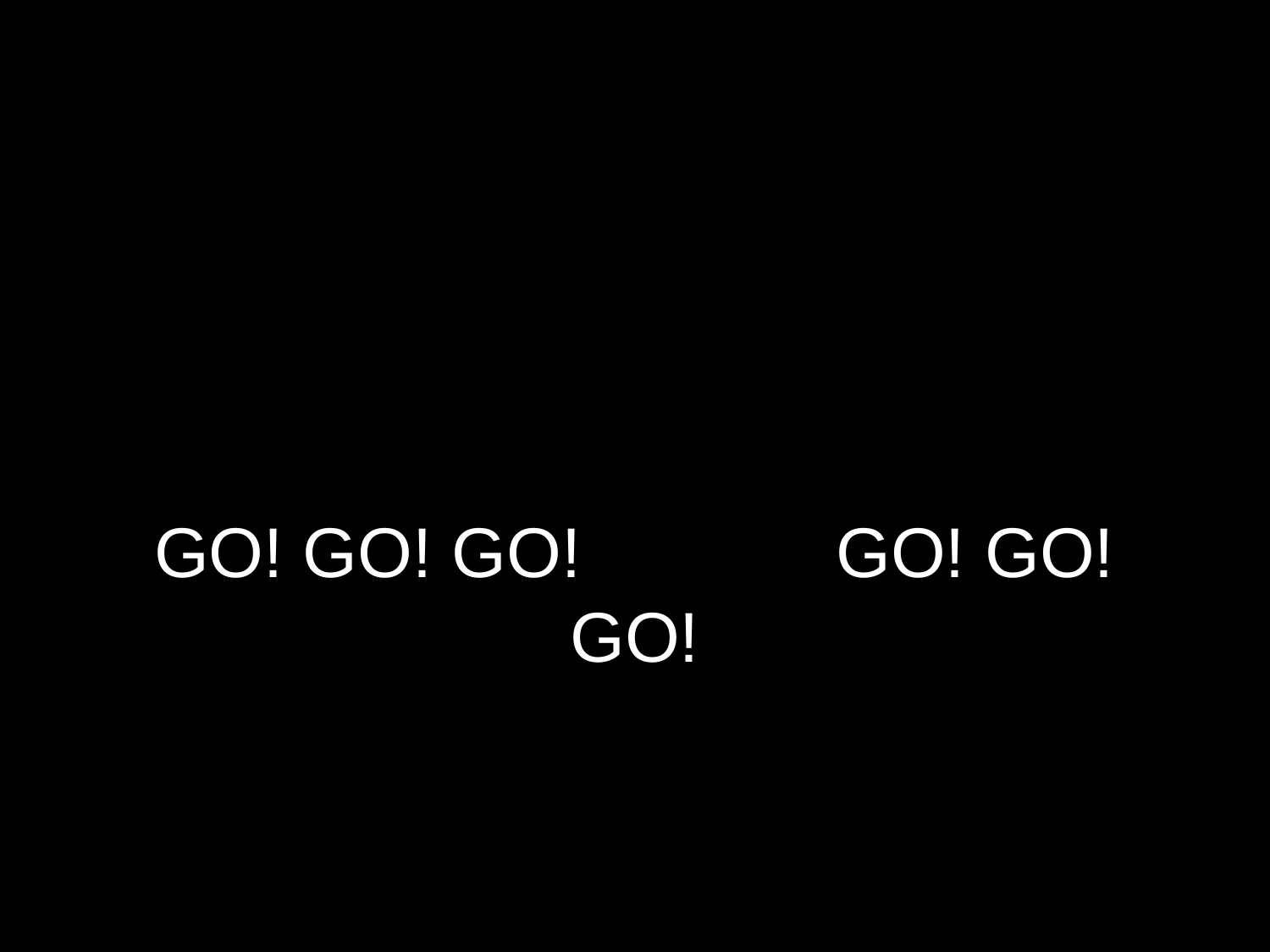

# GO! GO! GO!             GO! GO! GO!